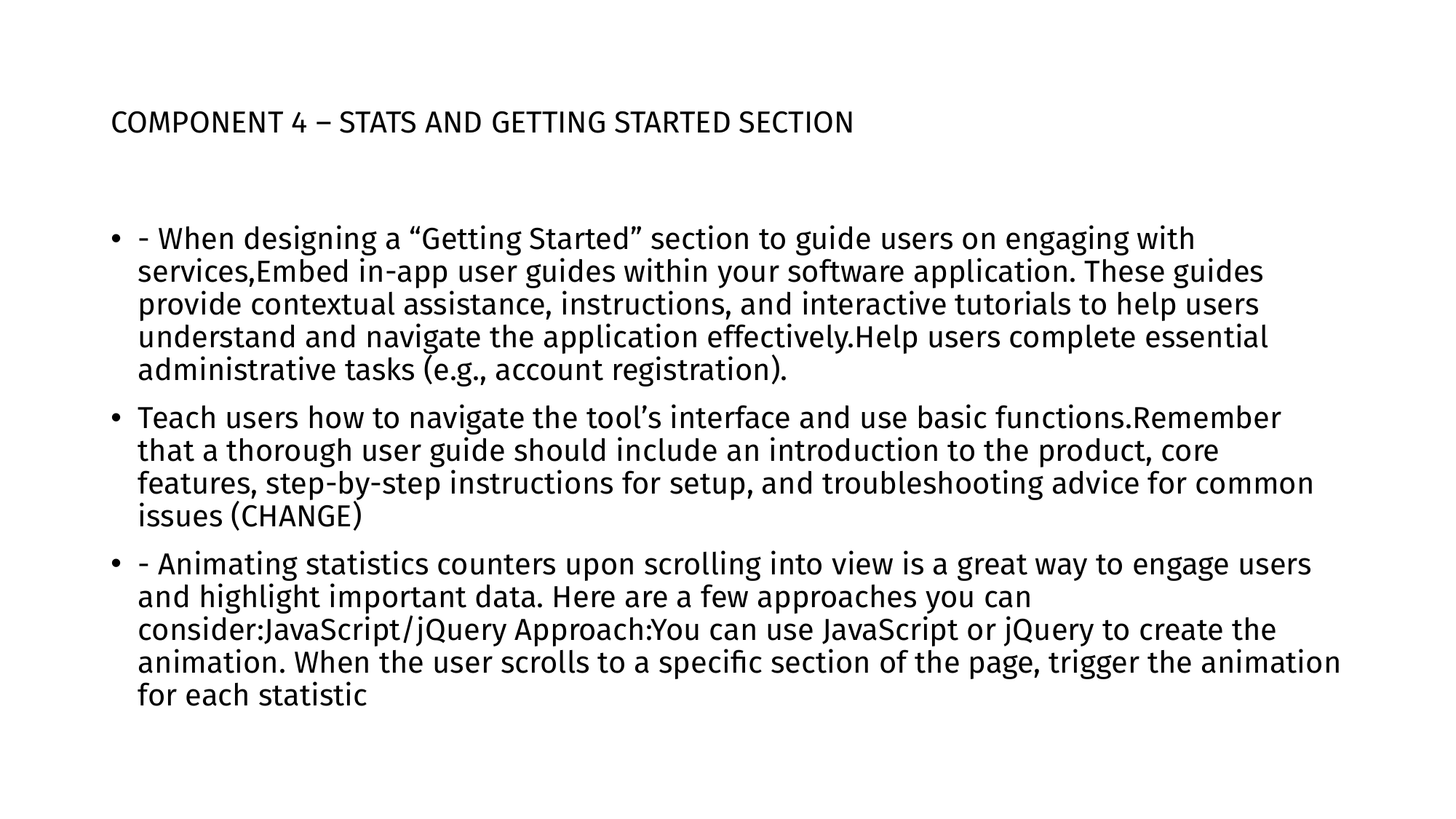

# COMPONENT 4 – STATS AND GETTING STARTED SECTION
- When designing a “Getting Started” section to guide users on engaging with services,Embed in-app user guides within your software application. These guides provide contextual assistance, instructions, and interactive tutorials to help users understand and navigate the application effectively.Help users complete essential administrative tasks (e.g., account registration).
Teach users how to navigate the tool’s interface and use basic functions.Remember that a thorough user guide should include an introduction to the product, core features, step-by-step instructions for setup, and troubleshooting advice for common issues (CHANGE)
- Animating statistics counters upon scrolling into view is a great way to engage users and highlight important data. Here are a few approaches you can consider:JavaScript/jQuery Approach:You can use JavaScript or jQuery to create the animation. When the user scrolls to a specific section of the page, trigger the animation for each statistic